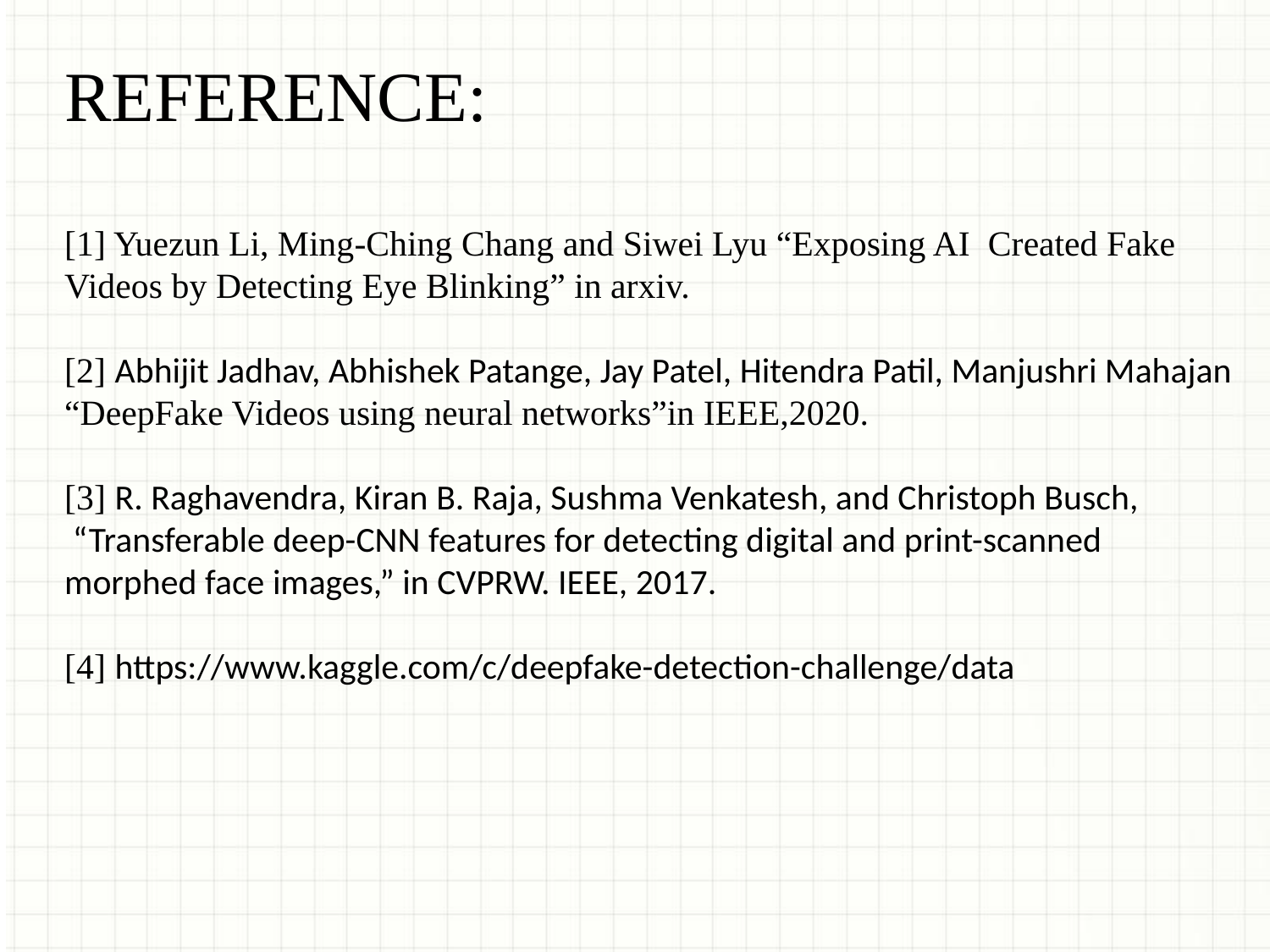

REFERENCE:

[1] Yuezun Li, Ming-Ching Chang and Siwei Lyu “Exposing AI  Created Fake
Videos by Detecting Eye Blinking” in arxiv.

[2] Abhijit Jadhav, Abhishek Patange, Jay Patel, Hitendra Patil, Manjushri Mahajan
“DeepFake Videos using neural networks”in IEEE,2020.

[3] R. Raghavendra, Kiran B. Raja, Sushma Venkatesh, and Christoph Busch,              “Transferable deep-CNN features for detecting digital and print-scanned morphed face images,” in CVPRW. IEEE, 2017.

[4] https://www.kaggle.com/c/deepfake-detection-challenge/data